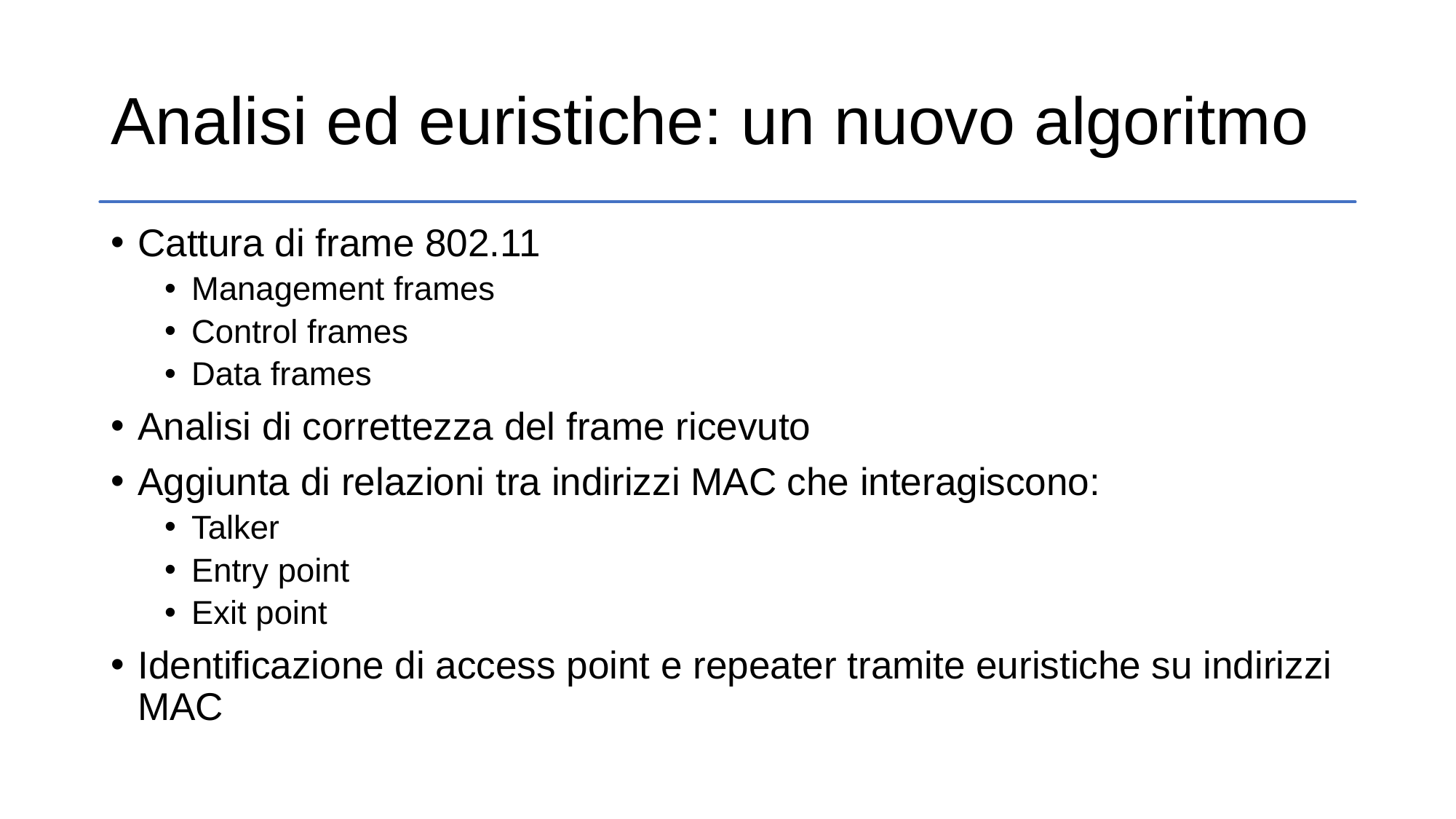

# Analisi ed euristiche: un nuovo algoritmo
Cattura di frame 802.11
Management frames
Control frames
Data frames
Analisi di correttezza del frame ricevuto
Aggiunta di relazioni tra indirizzi MAC che interagiscono:
Talker
Entry point
Exit point
Identificazione di access point e repeater tramite euristiche su indirizzi MAC